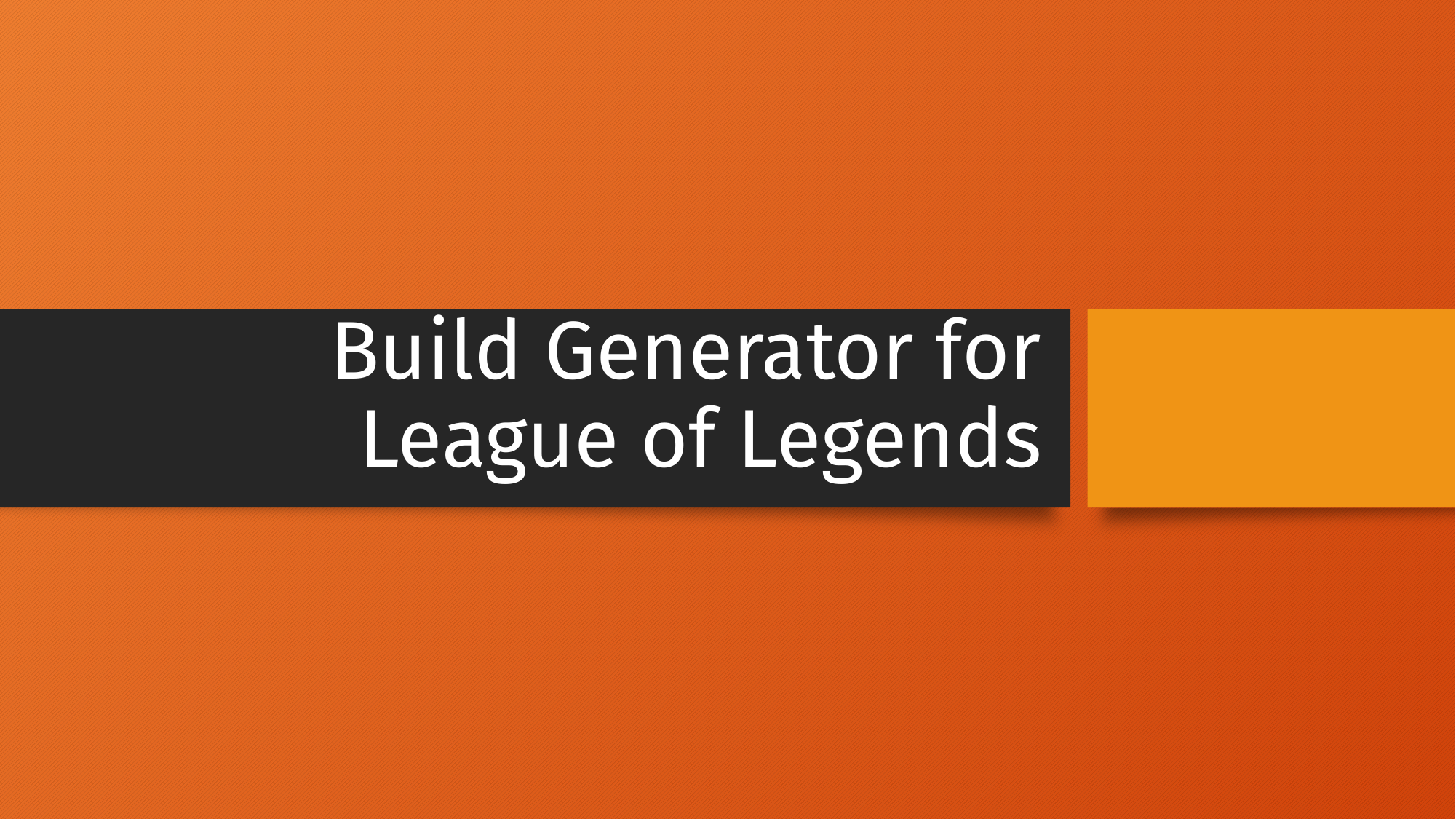

# Build Generator for League of Legends